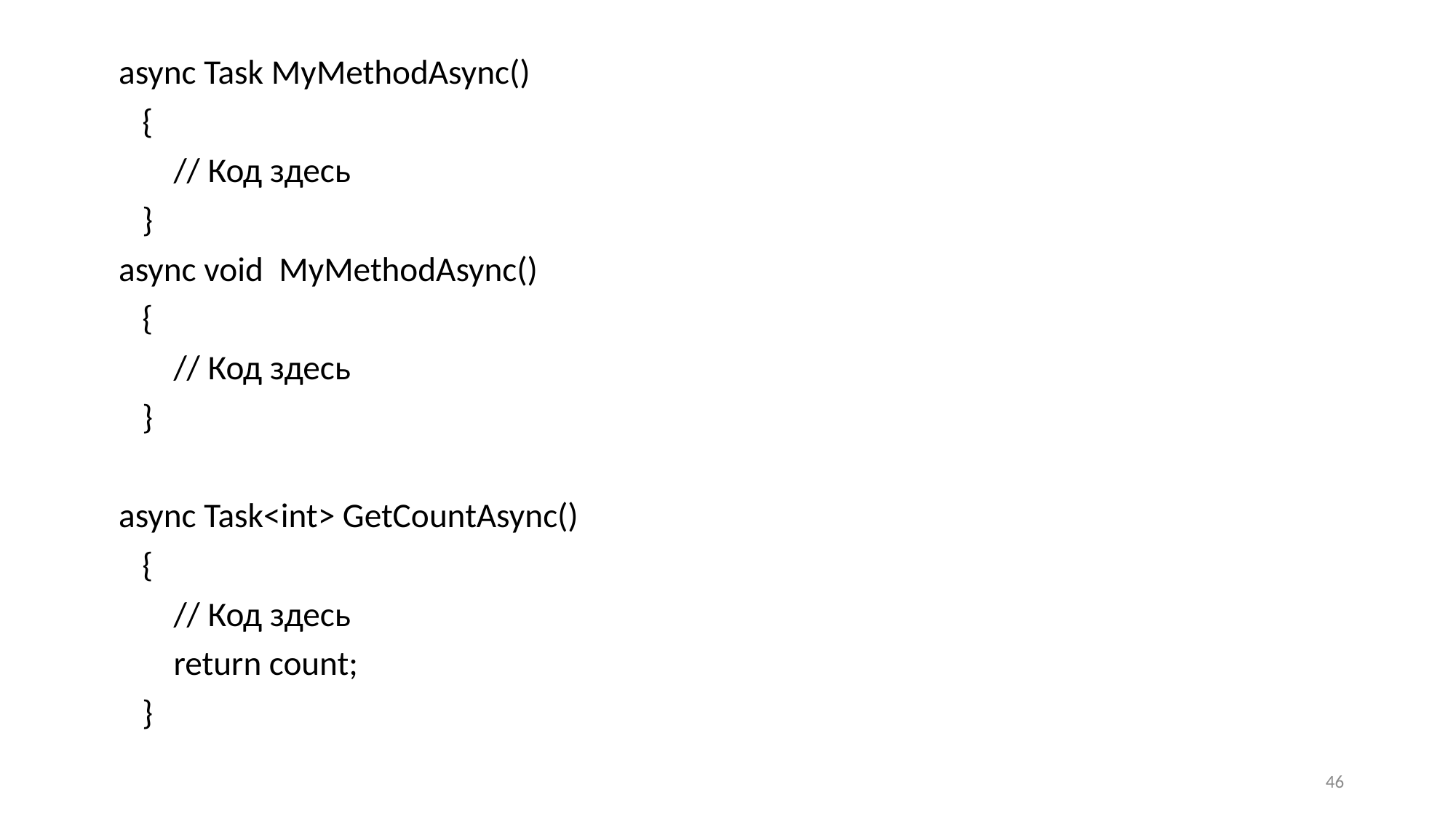

async Task MyMethodAsync()
    {
        // Код здесь
    }
 async void  MyMethodAsync()
    {
        // Код здесь
    }

 async Task<int> GetCountAsync()
    {
        // Код здесь
        return count;
    }
46